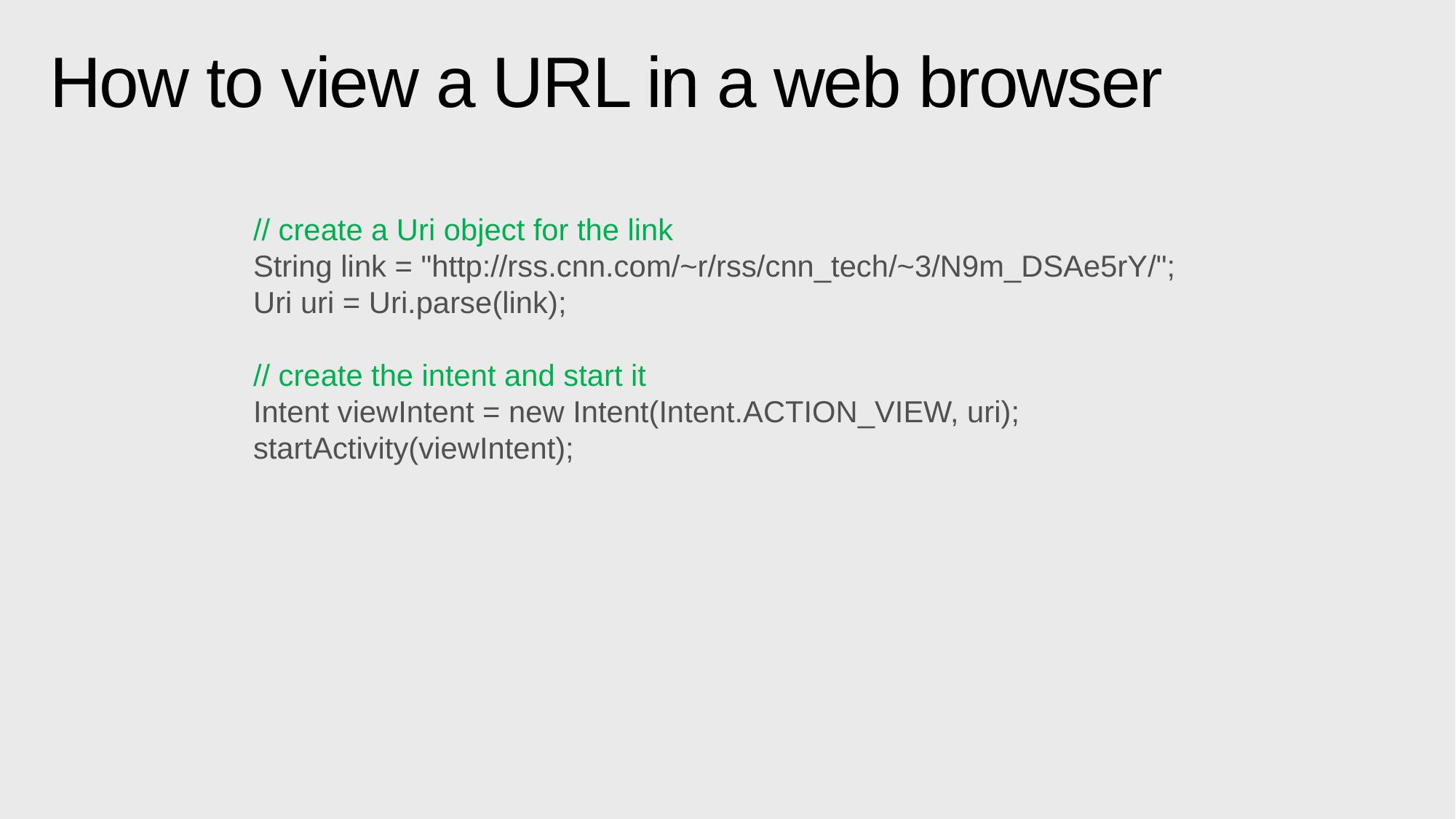

# How to view a URL in a web browser
// create a Uri object for the link
String link = "http://rss.cnn.com/~r/rss/cnn_tech/~3/N9m_DSAe5rY/";
Uri uri = Uri.parse(link);

// create the intent and start it
Intent viewIntent = new Intent(Intent.ACTION_VIEW, uri);
startActivity(viewIntent);